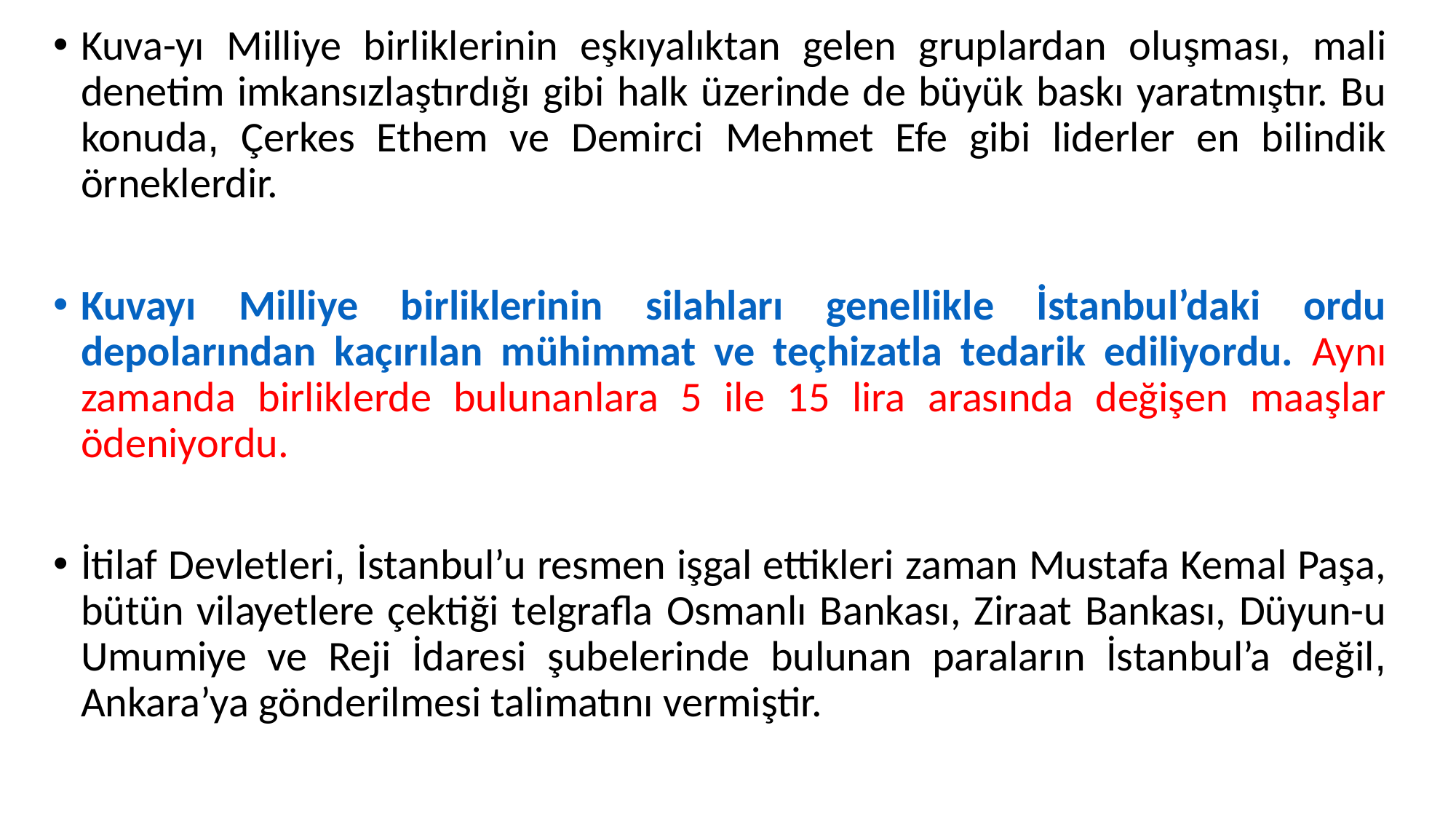

Kuva-yı Milliye birliklerinin eşkıyalıktan gelen gruplardan oluşması, mali denetim imkansızlaştırdığı gibi halk üzerinde de büyük baskı yaratmıştır. Bu konuda, Çerkes Ethem ve Demirci Mehmet Efe gibi liderler en bilindik örneklerdir.

Kuvayı Milliye birliklerinin silahları genellikle İstanbul’daki ordu depolarından kaçırılan mühimmat ve teçhizatla tedarik ediliyordu. Aynı zamanda birliklerde bulunanlara 5 ile 15 lira arasında değişen maaşlar ödeniyordu.

İtilaf Devletleri, İstanbul’u resmen işgal ettikleri zaman Mustafa Kemal Paşa, bütün vilayetlere çektiği telgrafla Osmanlı Bankası, Ziraat Bankası, Düyun-u Umumiye ve Reji İdaresi şubelerinde bulunan paraların İstanbul’a değil, Ankara’ya gönderilmesi talimatını vermiştir.